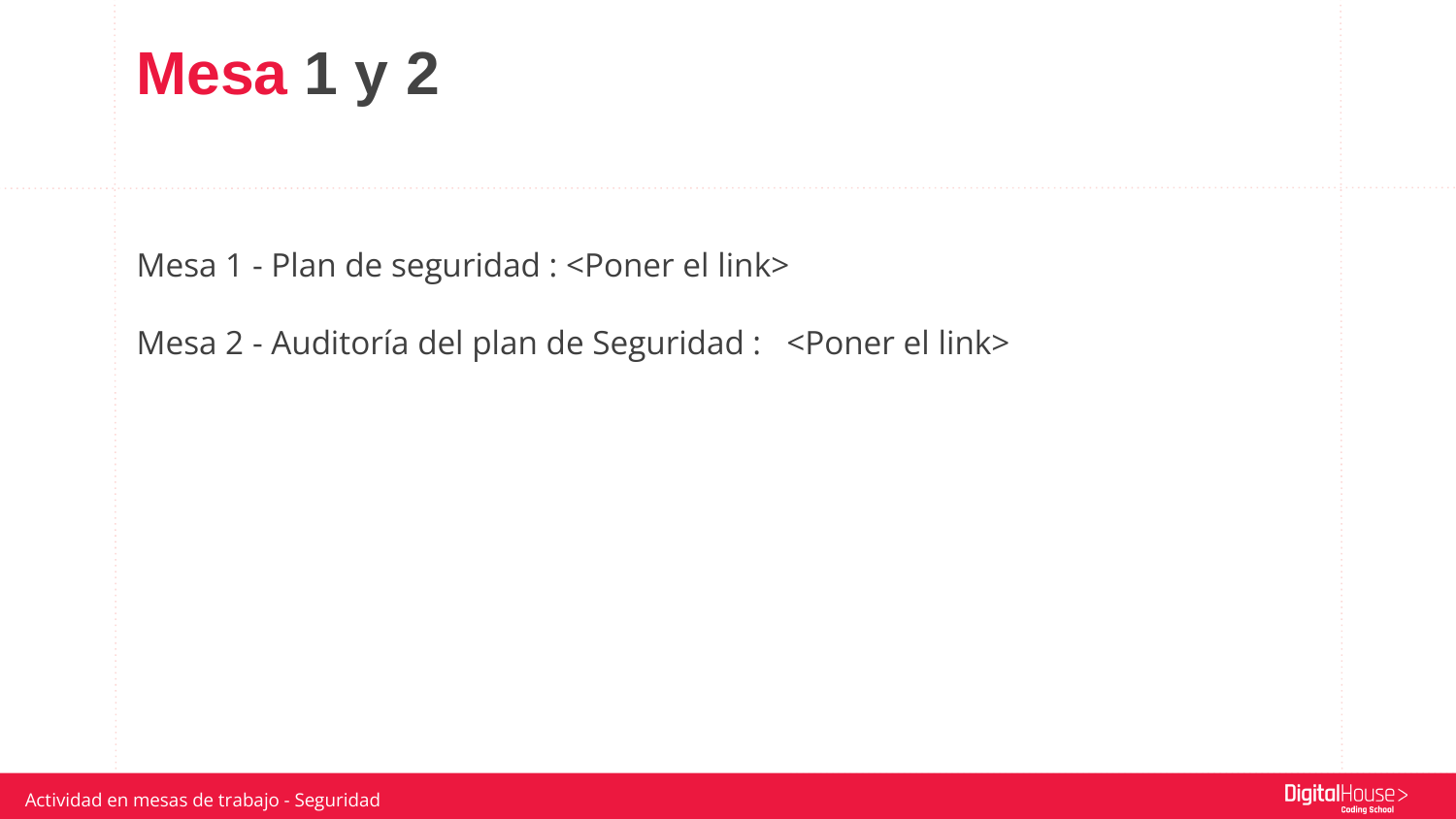

Mesa 1 y 2
Mesa 1 - Plan de seguridad : <Poner el link>
Mesa 2 - Auditoría del plan de Seguridad :   <Poner el link>